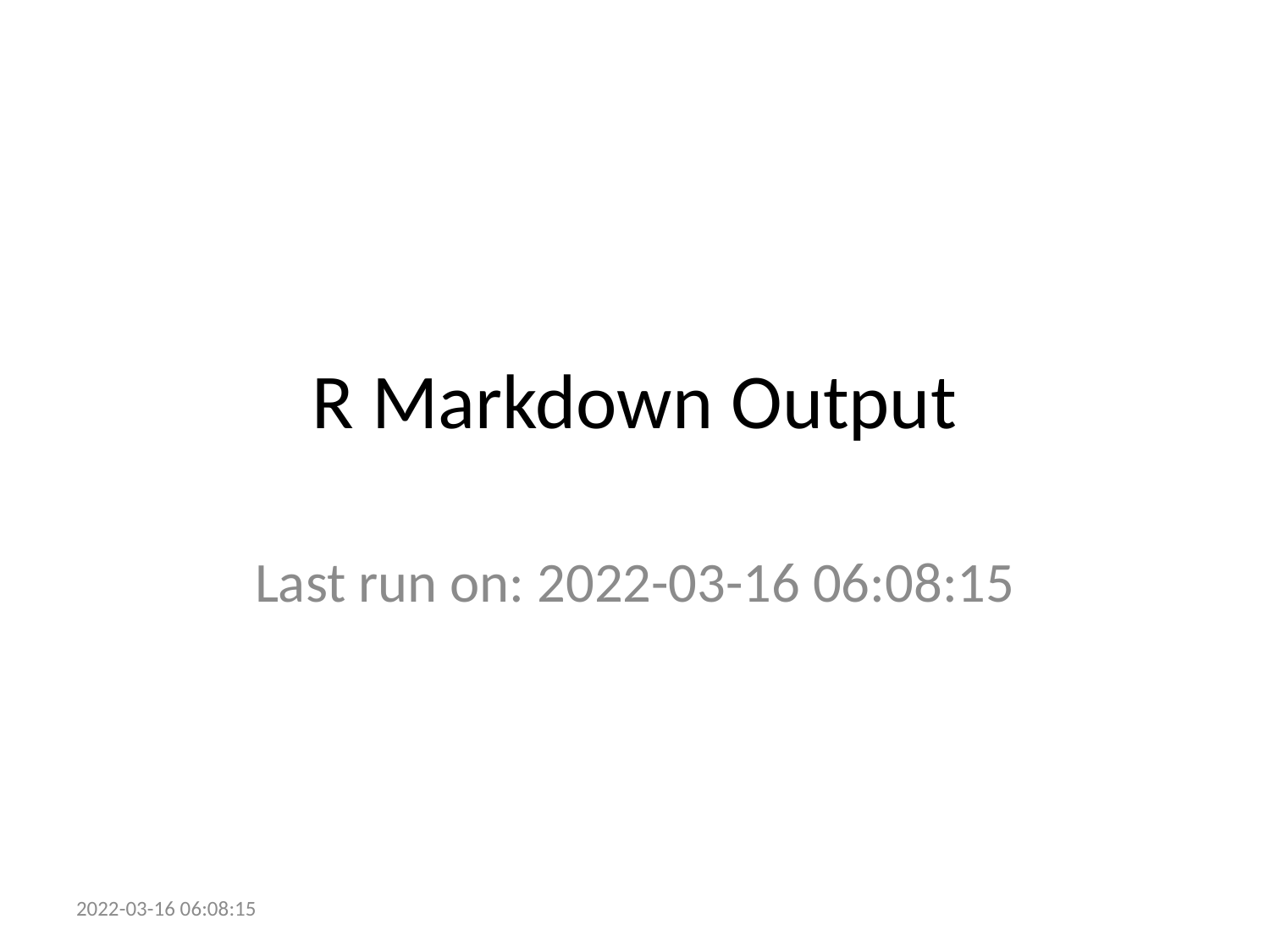

# R Markdown Output
Last run on: 2022-03-16 06:08:15
2022-03-16 06:08:15